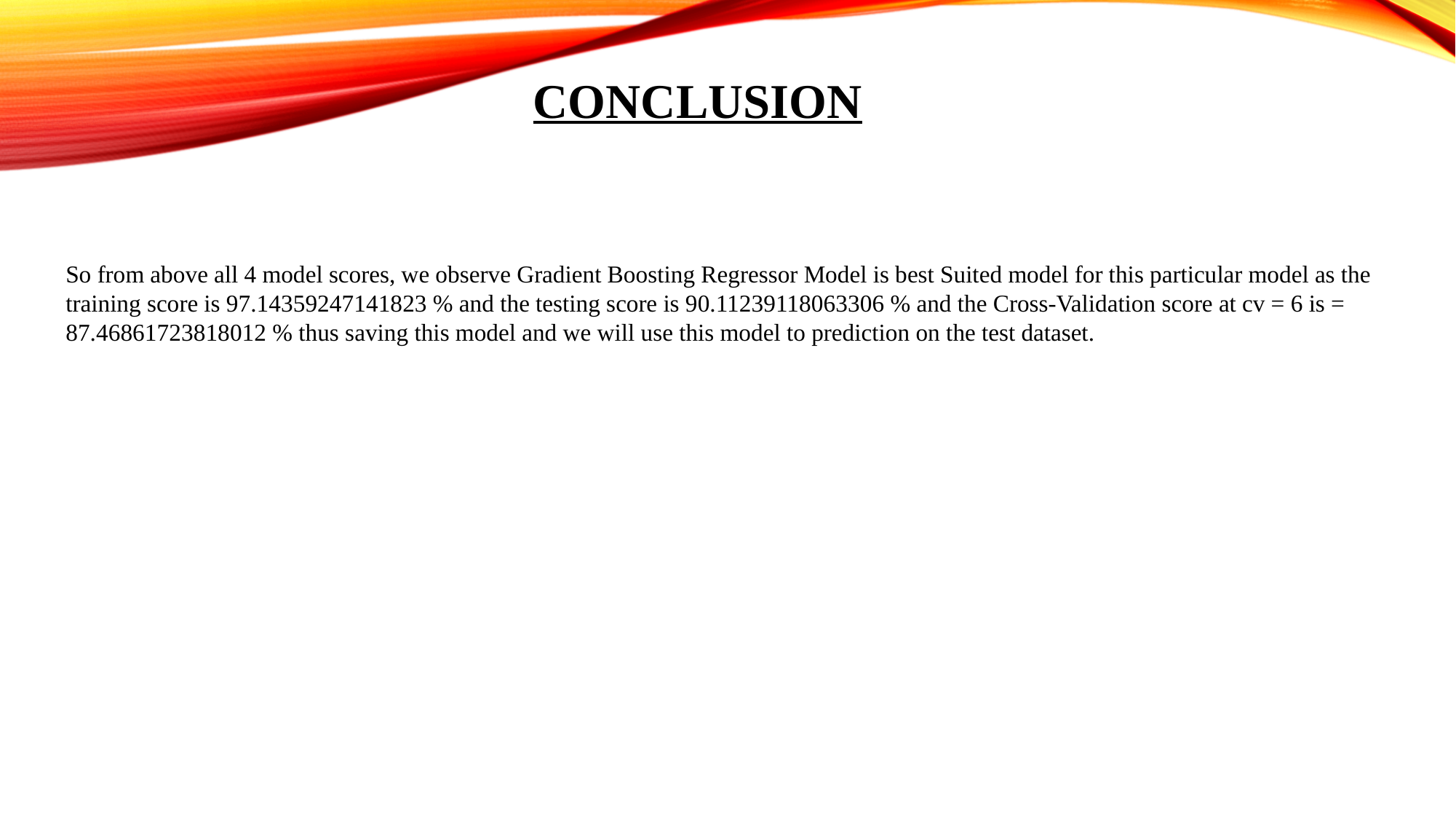

CONCLUSION
So from above all 4 model scores, we observe Gradient Boosting Regressor Model is best Suited model for this particular model as the training score is 97.14359247141823 % and the testing score is 90.11239118063306 % and the Cross-Validation score at cv = 6 is = 87.46861723818012 % thus saving this model and we will use this model to prediction on the test dataset.